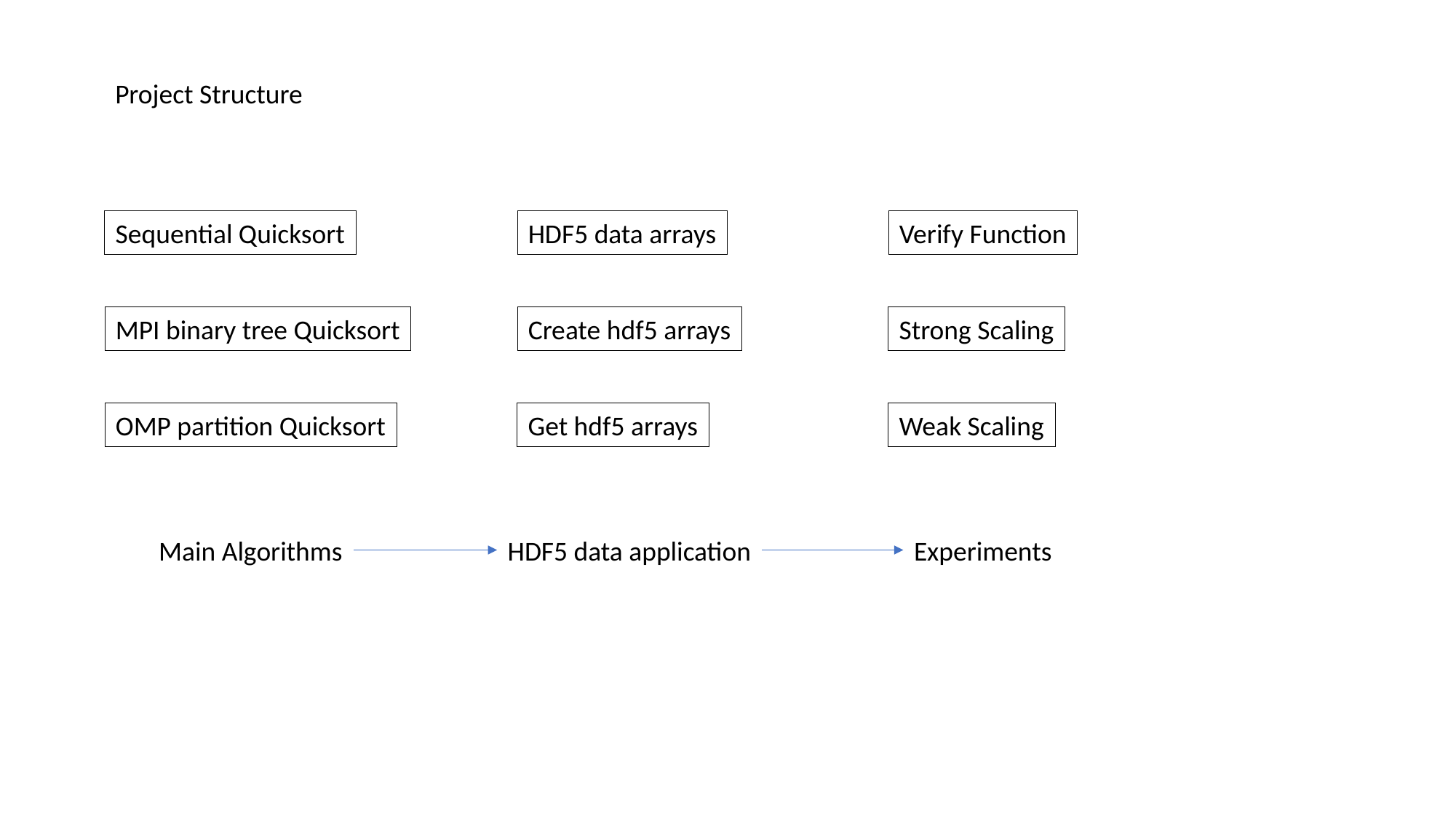

Project Structure
Sequential Quicksort
HDF5 data arrays
Verify Function
MPI binary tree Quicksort
Create hdf5 arrays
Strong Scaling
OMP partition Quicksort
Get hdf5 arrays
Weak Scaling
Main Algorithms
HDF5 data application
Experiments